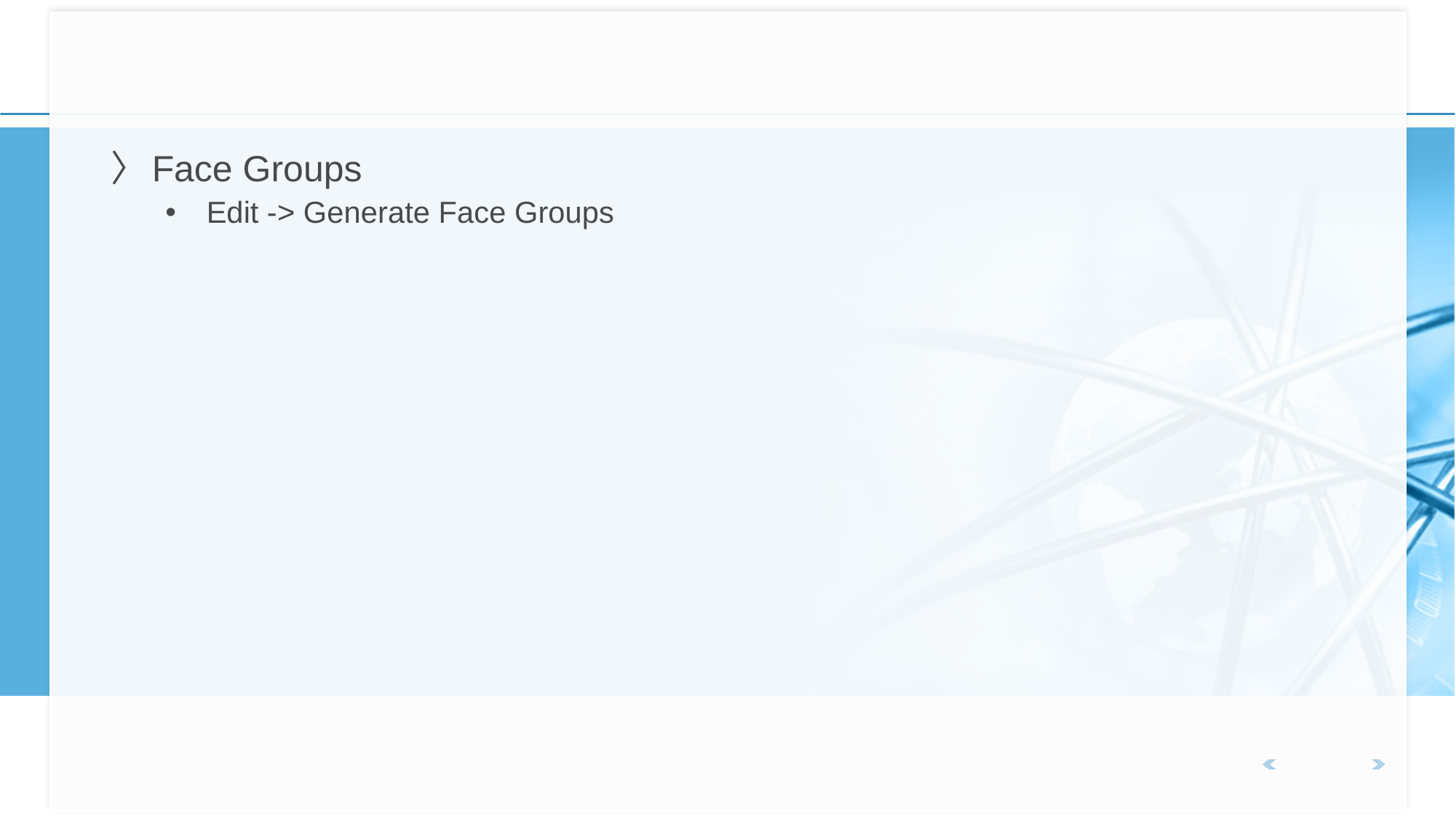

#
Face Groups
Edit -> Generate Face Groups